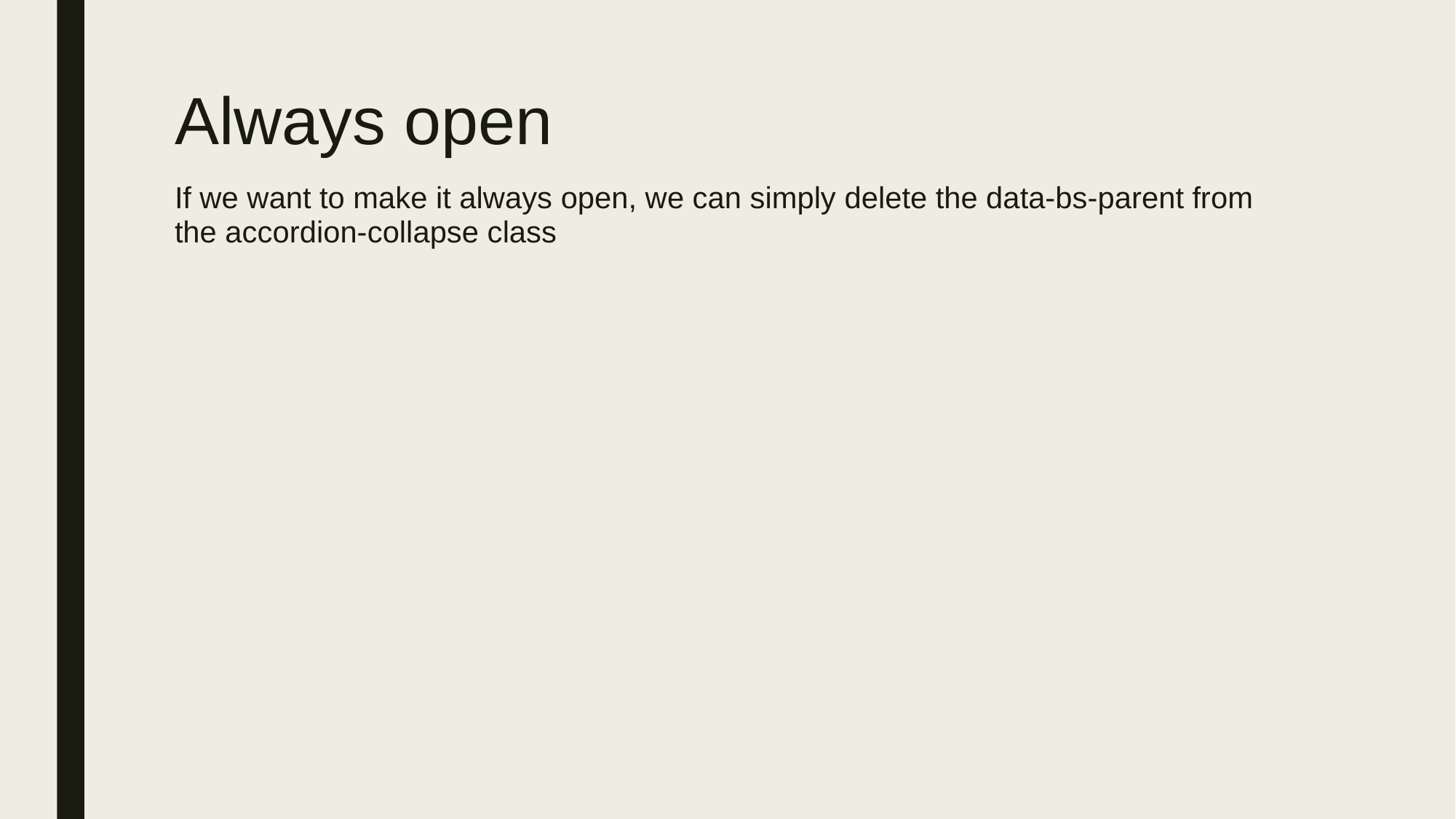

# Always open
If we want to make it always open, we can simply delete the data-bs-parent from the accordion-collapse class